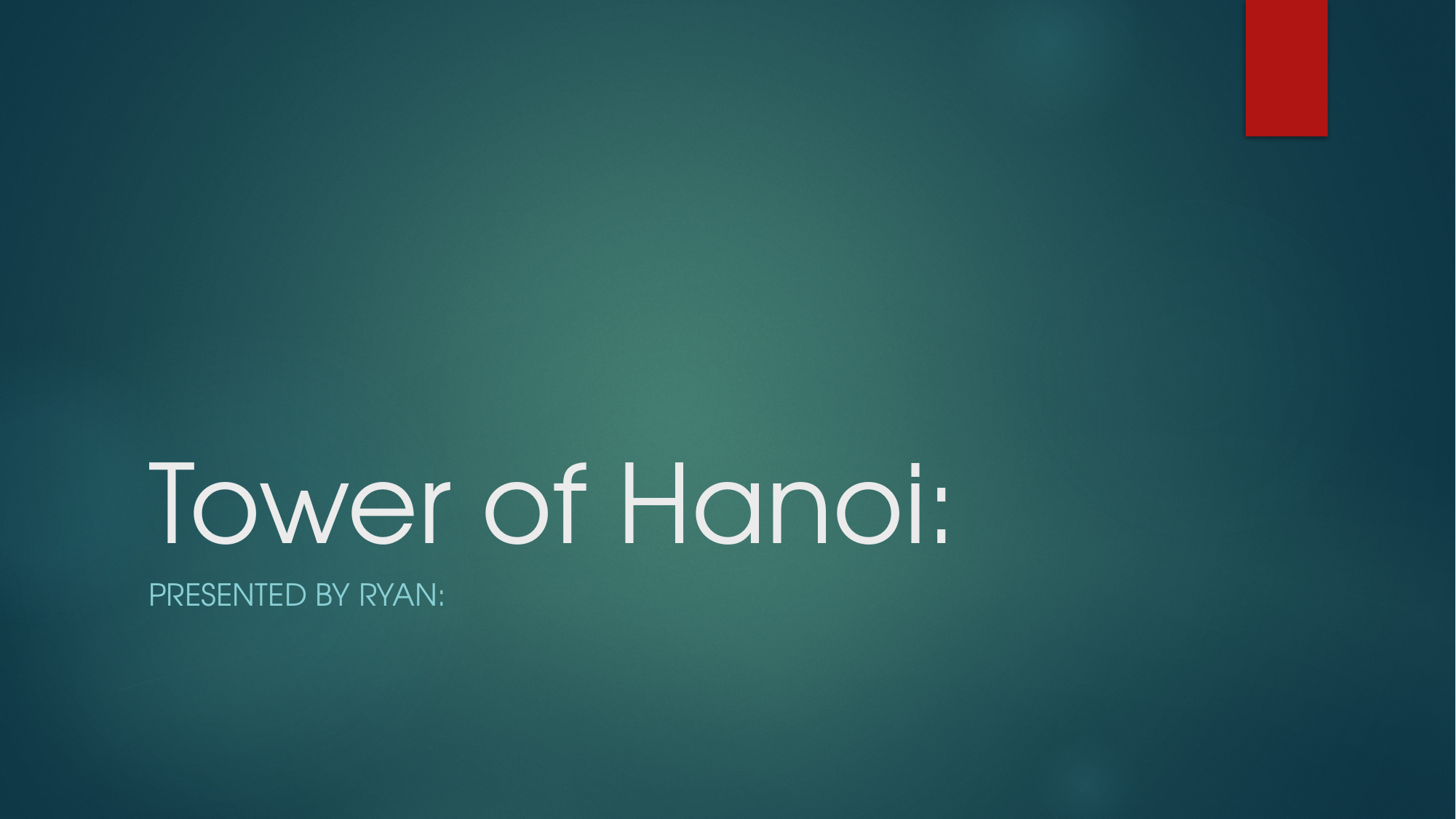

# Tower of Hanoi:
Presented by Ryan: